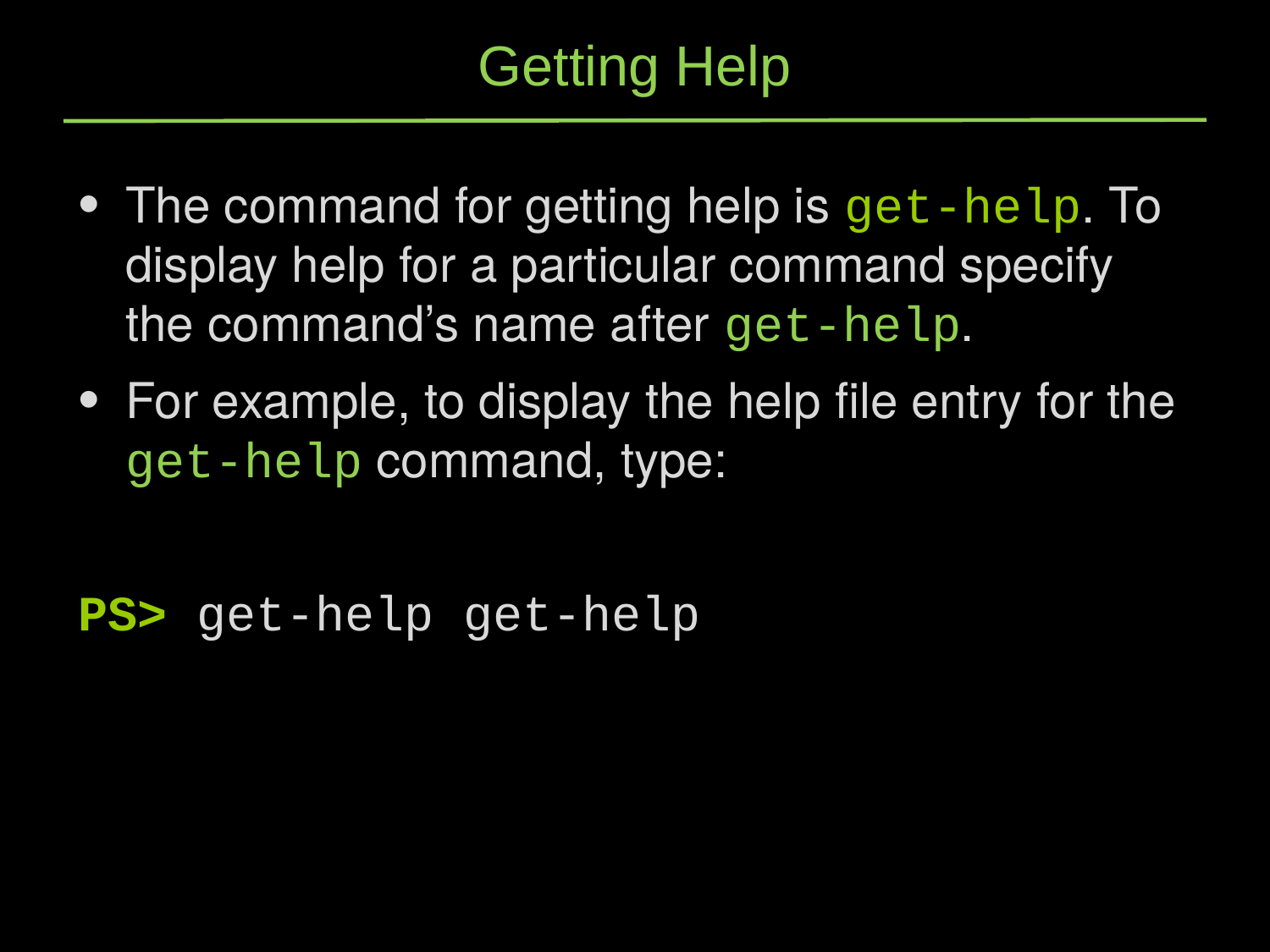

# Getting Help
The command for getting help is get-help. To display help for a particular command specify the command’s name after get-help.
For example, to display the help file entry for the get-help command, type:

PS> get-help get-help